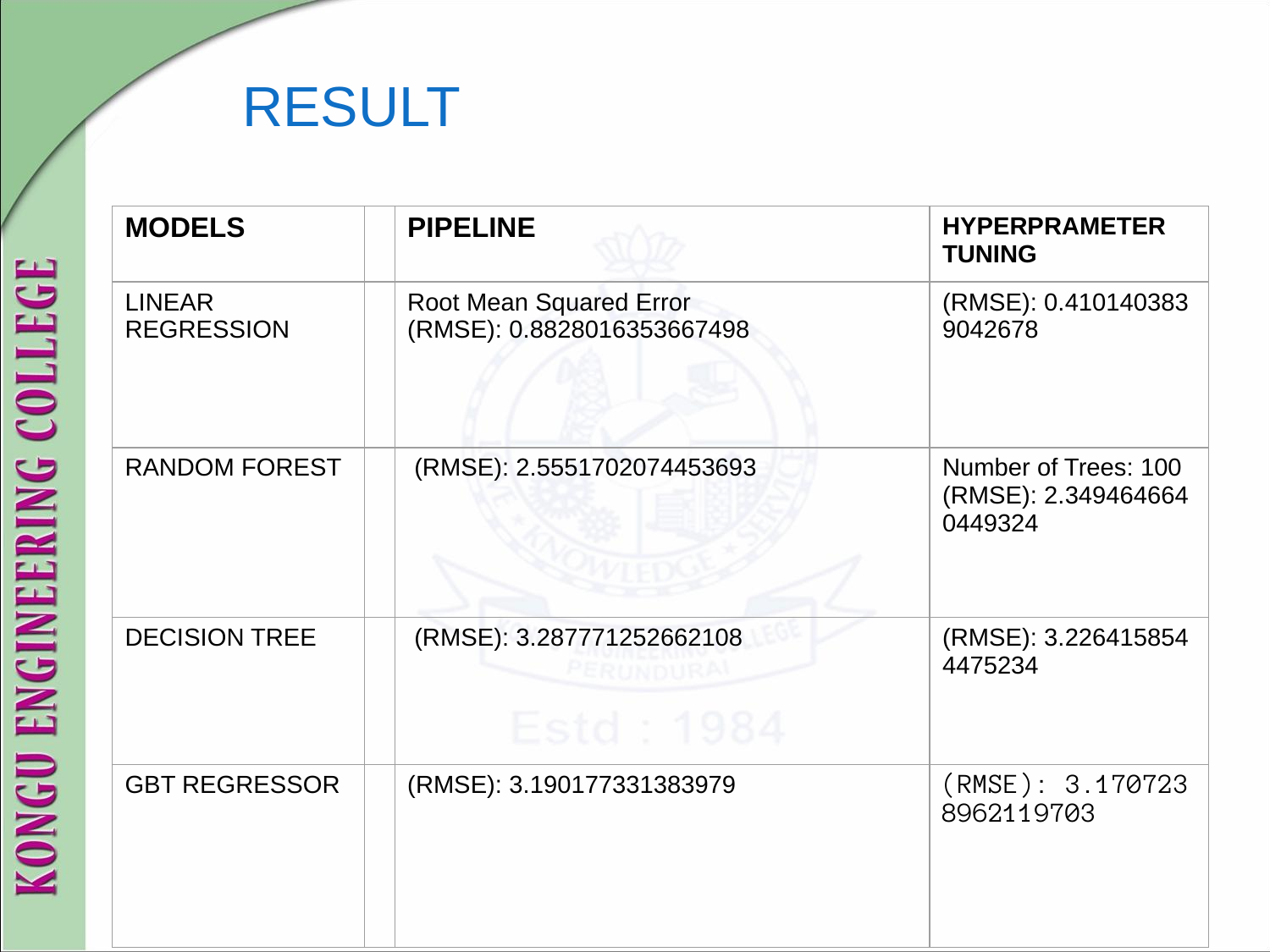

# RESULT

| MODELS |  | PIPELINE | HYPERPRAMETER TUNING |
| --- | --- | --- | --- |
| LINEAR REGRESSION |  | Root Mean Squared Error (RMSE): 0.8828016353667498 | (RMSE): 0.4101403839042678 |
| RANDOM FOREST |  | (RMSE): 2.5551702074453693 | Number of Trees: 100 (RMSE): 2.3494646640449324 |
| DECISION TREE |  | (RMSE): 3.287771252662108 | (RMSE): 3.2264158544475234 |
| GBT REGRESSOR |  | (RMSE): 3.190177331383979 | (RMSE): 3.1707238962119703 |